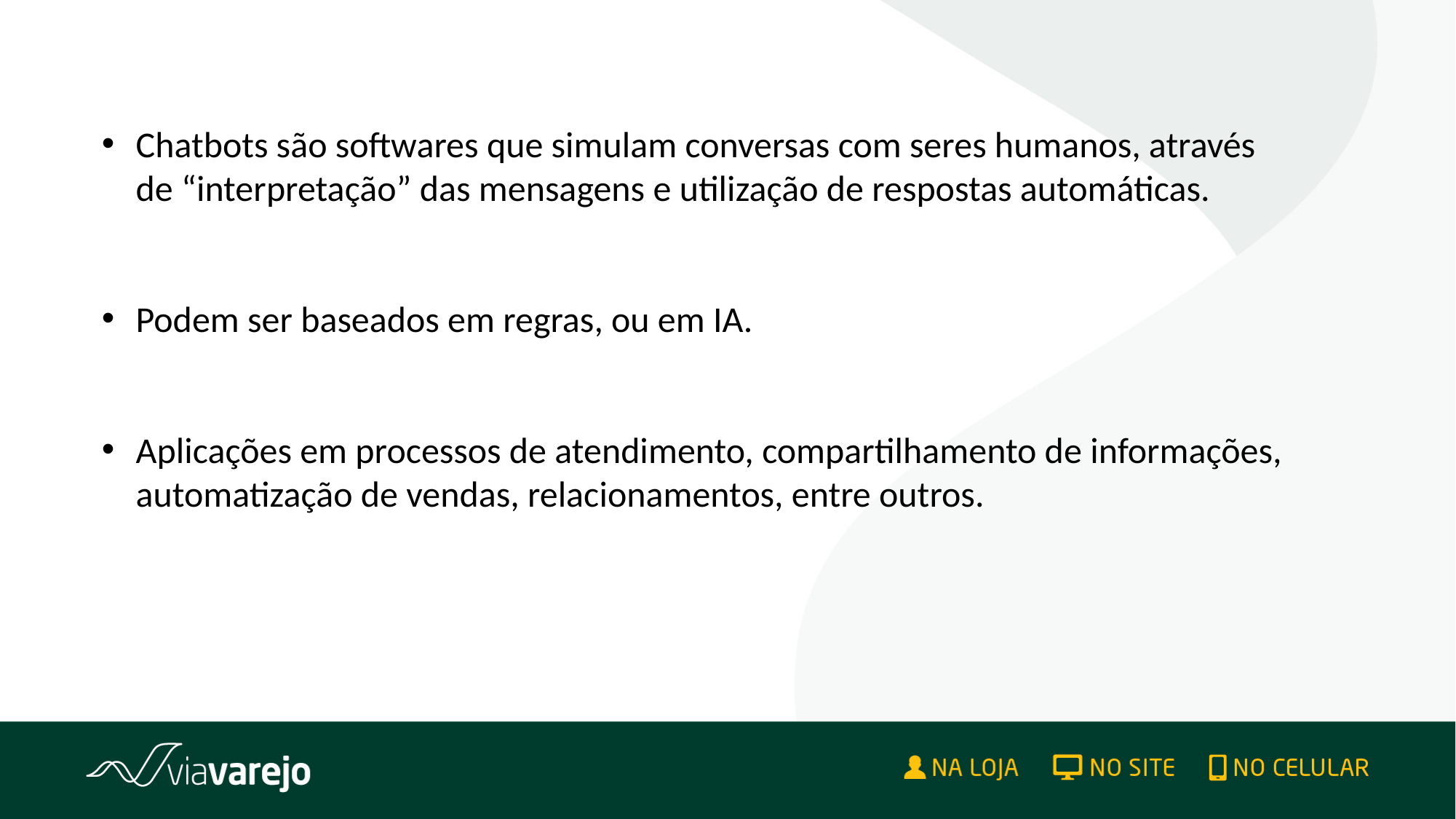

Chatbots são softwares que simulam conversas com seres humanos, através de “interpretação” das mensagens e utilização de respostas automáticas.

Podem ser baseados em regras, ou em IA.

Aplicações em processos de atendimento, compartilhamento de informações, automatização de vendas, relacionamentos, entre outros.